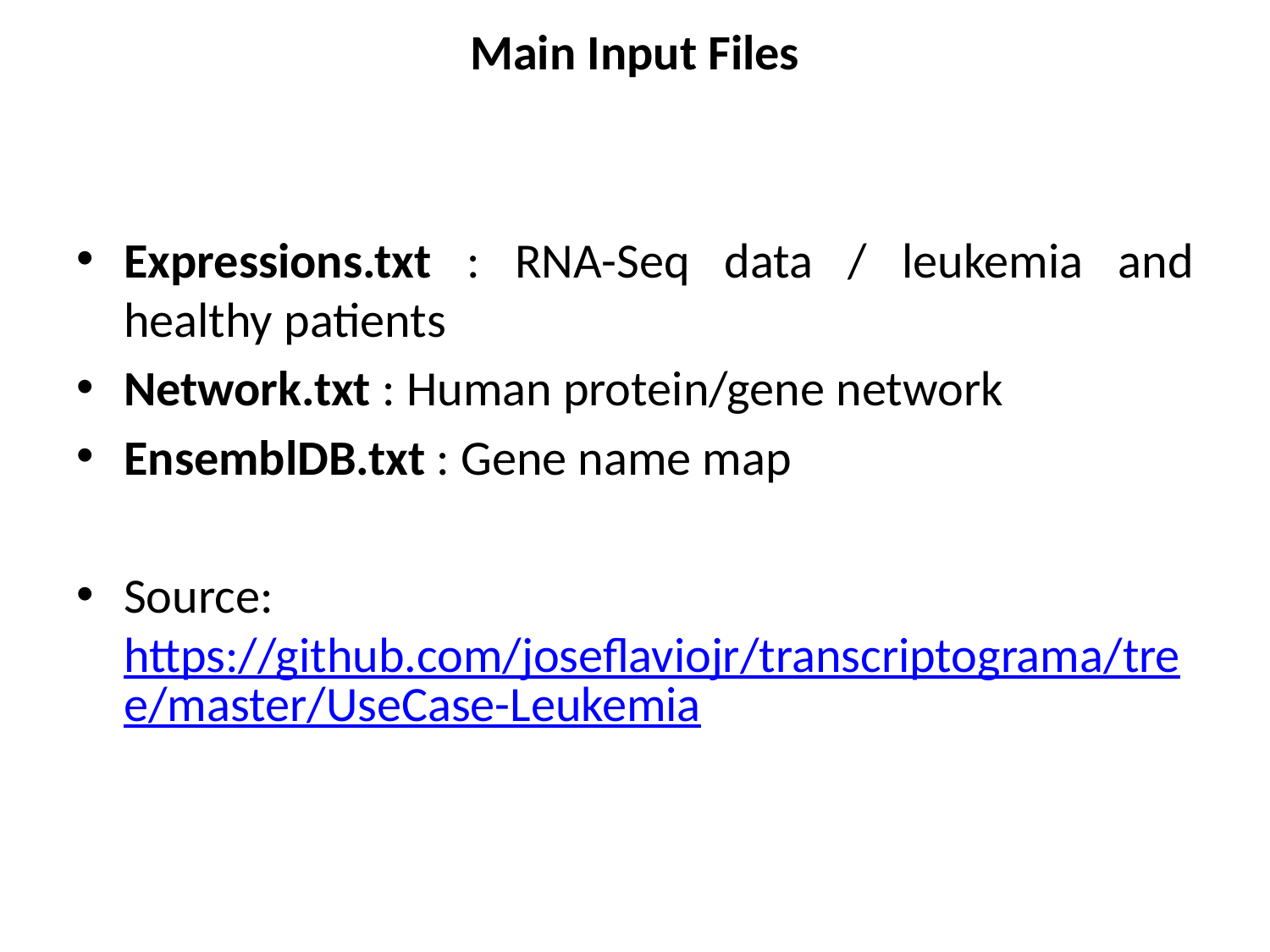

# Main Input Files
Expressions.txt : RNA-Seq data / leukemia and healthy patients
Network.txt : Human protein/gene network
EnsemblDB.txt : Gene name map

Source: https://github.com/joseflaviojr/transcriptograma/tree/master/UseCase-Leukemia